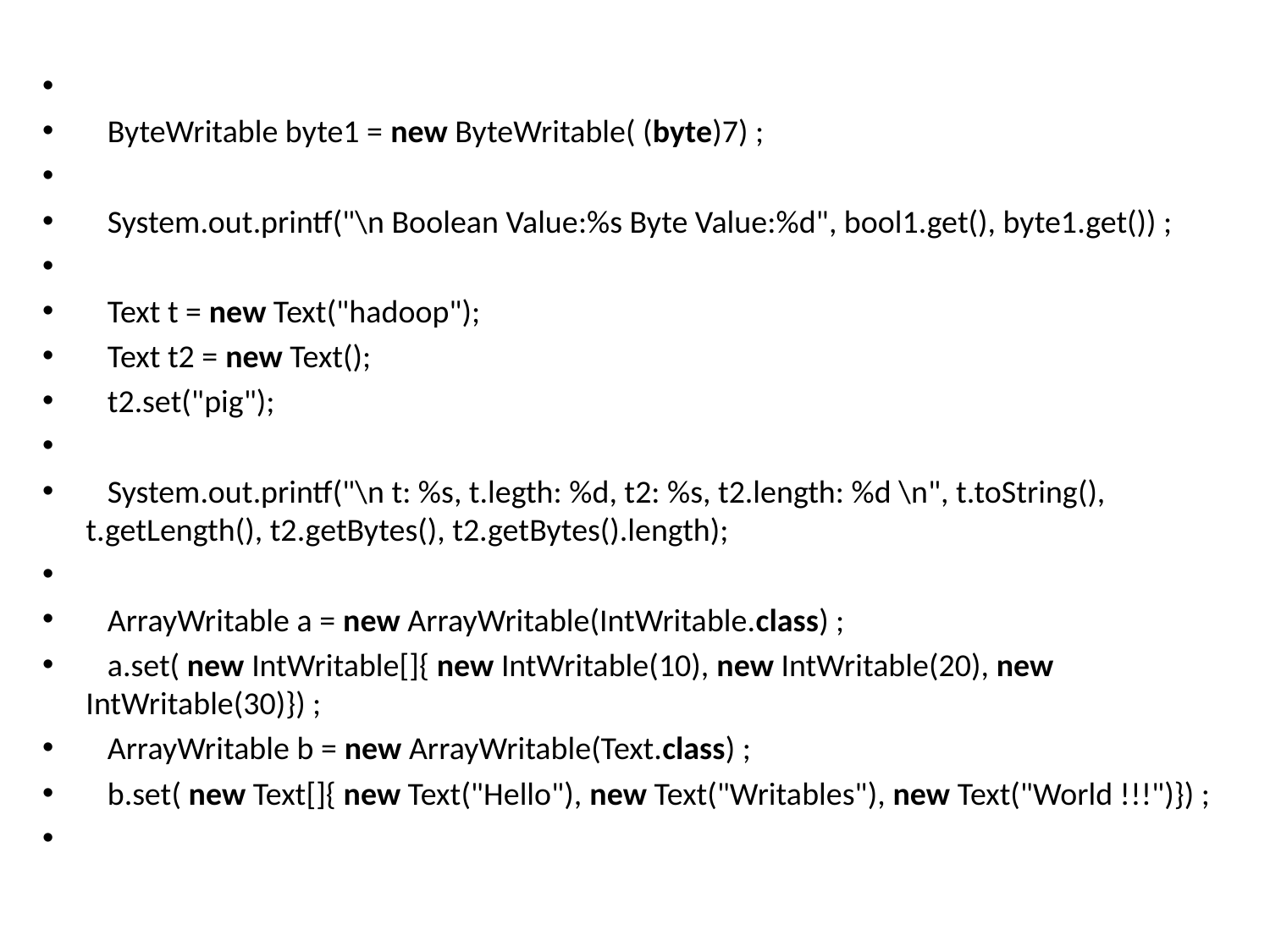

ByteWritable byte1 = new ByteWritable( (byte)7) ;

   System.out.printf("\n Boolean Value:%s Byte Value:%d", bool1.get(), byte1.get()) ;

   Text t = new Text("hadoop");
   Text t2 = new Text();
   t2.set("pig");

   System.out.printf("\n t: %s, t.legth: %d, t2: %s, t2.length: %d \n", t.toString(), t.getLength(), t2.getBytes(), t2.getBytes().length);

   ArrayWritable a = new ArrayWritable(IntWritable.class) ;
   a.set( new IntWritable[]{ new IntWritable(10), new IntWritable(20), new IntWritable(30)}) ;
   ArrayWritable b = new ArrayWritable(Text.class) ;
   b.set( new Text[]{ new Text("Hello"), new Text("Writables"), new Text("World !!!")}) ;